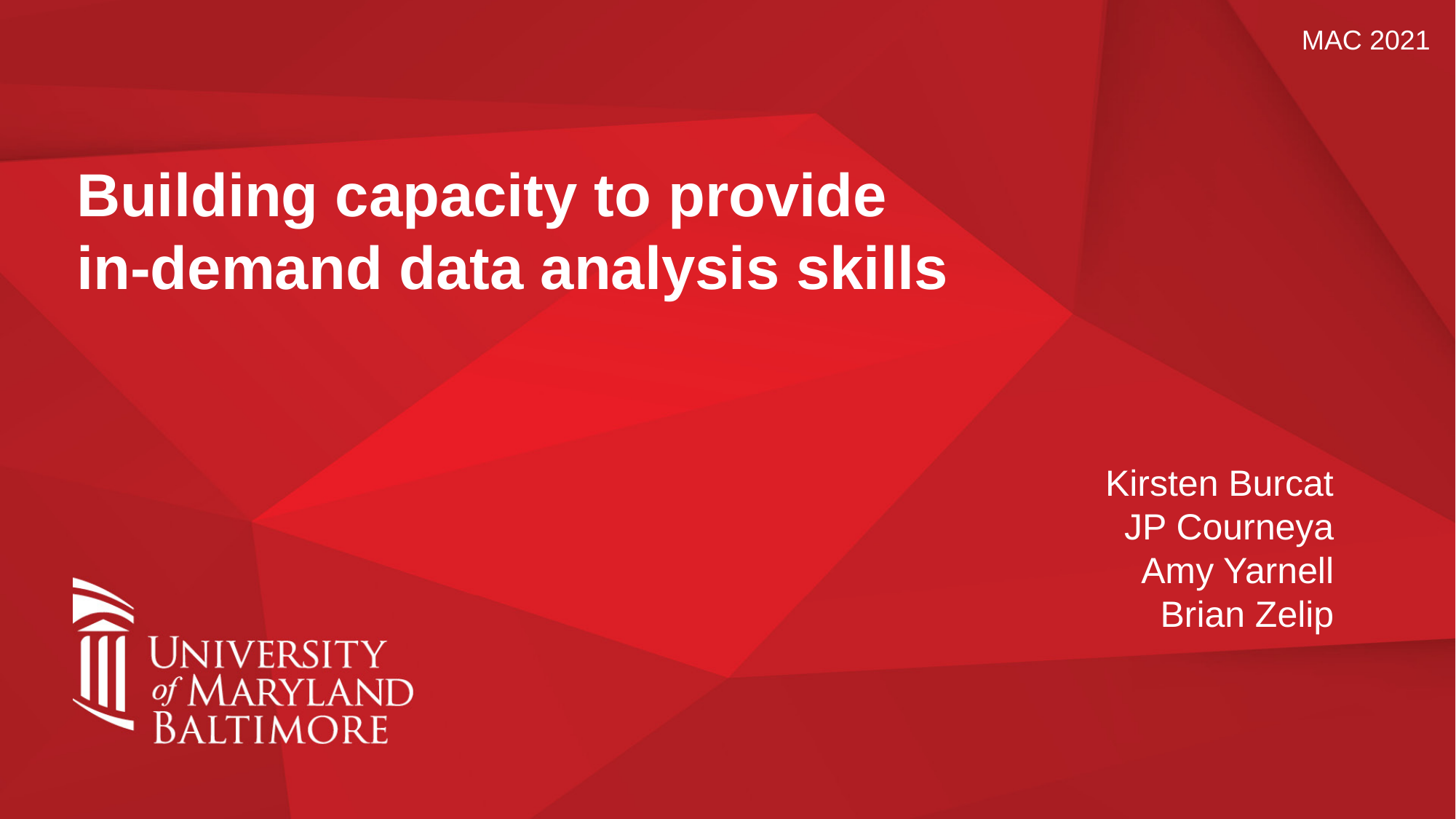

MAC 2021
Building capacity to provide
in-demand data analysis skills
Kirsten Burcat
JP Courneya
Amy Yarnell
Brian Zelip